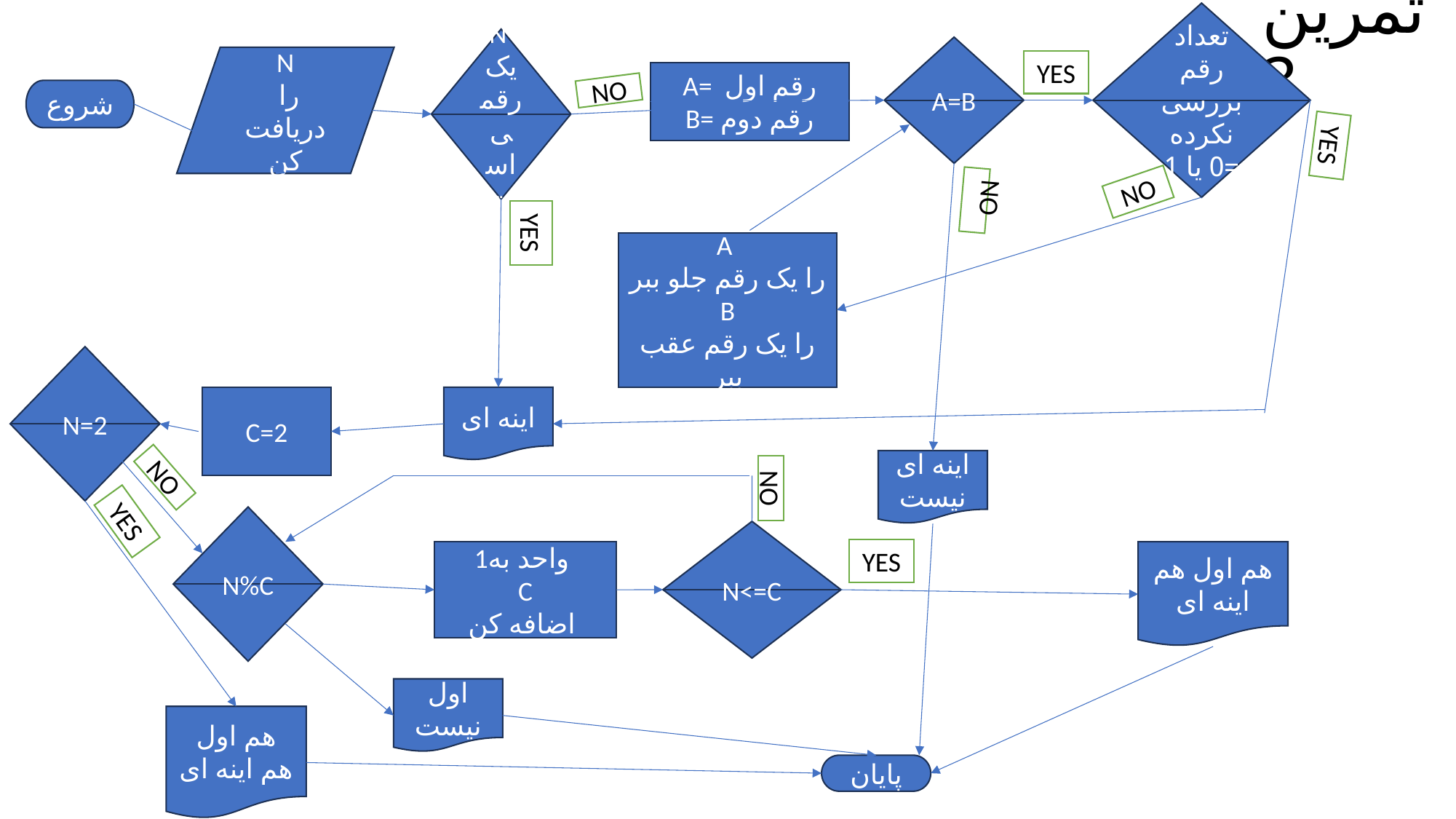

# تمرین 3
تعداد رقم بررسی نکرده =0 یا 1
N
یک رقمی است
A=B
N
 را دریافت کن
YES
A=  رقم اول
B= رقم دوم
NO
شروع
YES
NO
NO
YES
A
را یک رقم جلو ببر
B
را یک رقم عقب ببر
N=2
C=2
اینه ای
اینه ای نیست
NO
NO
YES
N%C
N<=C
YES
1واحد به
C
اضافه کن
هم اول هم اینه ای
اول نیست
هم اول هم اینه ای
پایان